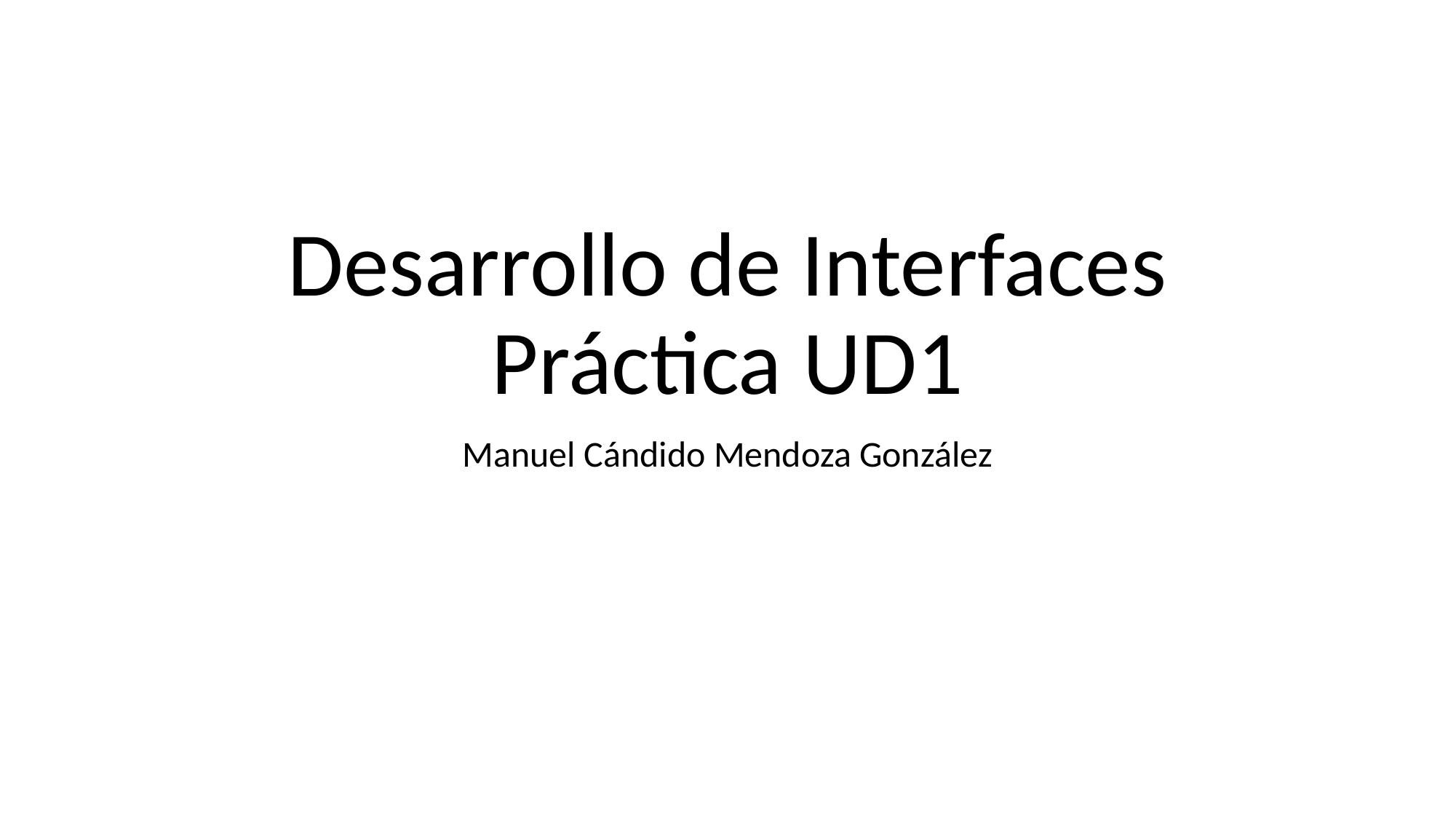

# Desarrollo de Interfaces Práctica UD1
Manuel Cándido Mendoza González